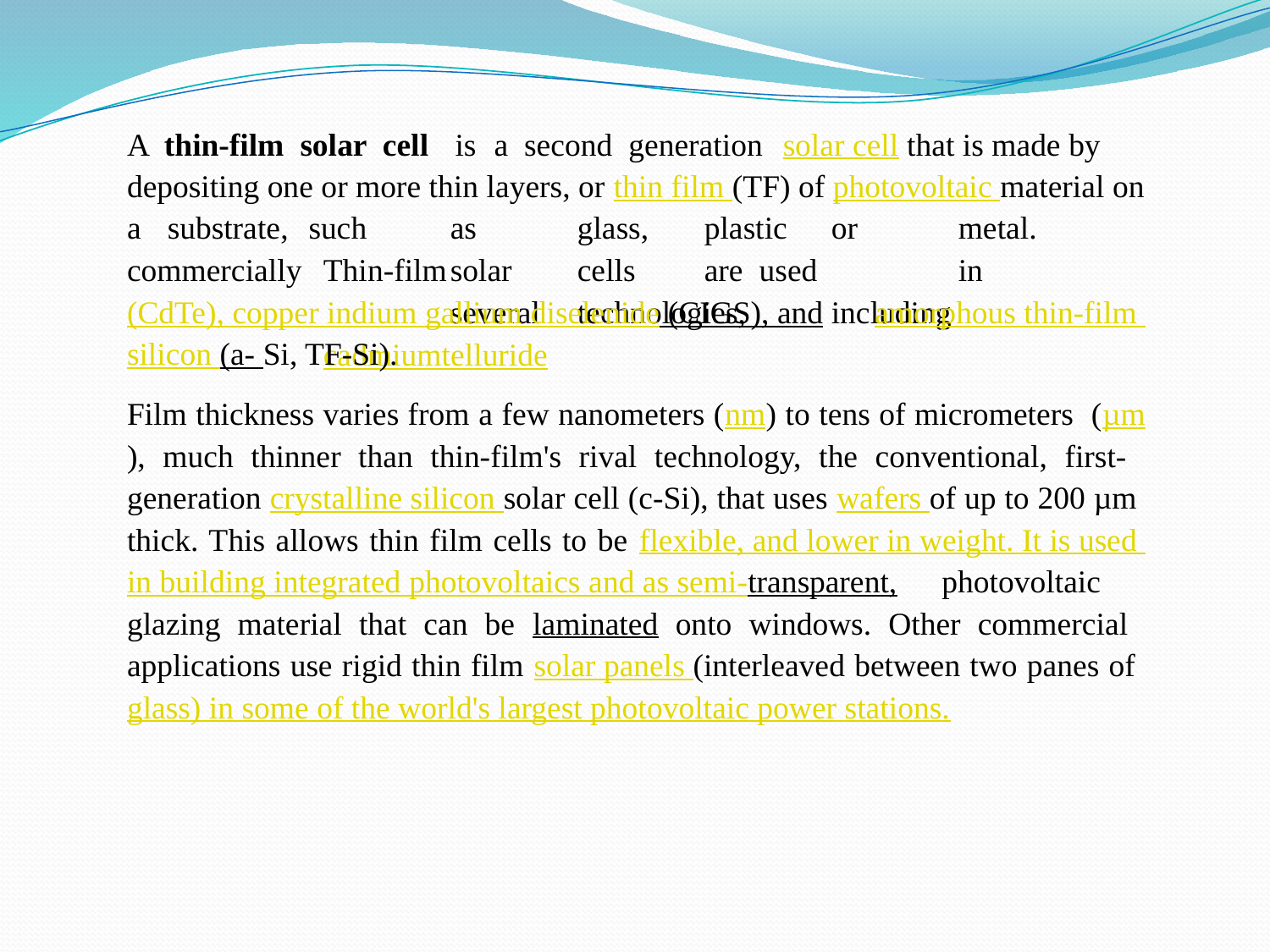

A  thin-film  solar  cell	is	a  second  generation	solar cell that is made by  depositing one or more thin layers, or thin film (TF) of photovoltaic material on
a	substrate,  commercially
such	as	glass,	plastic	or	metal.	Thin-film	solar	cells	are  used		in		several	technologies,	including	cadmium		telluride
(CdTe), copper indium gallium diselenide (CIGS), and amorphous thin-film  silicon (a- Si, TF-Si).
Film thickness varies from a few nanometers (nm) to tens of micrometers  (µm), much thinner than thin-film's rival technology, the conventional, first-  generation crystalline silicon solar cell (c-Si), that uses wafers of up to 200 µm  thick. This allows thin film cells to be flexible, and lower in weight. It is used  in building integrated photovoltaics and as semi-transparent, photovoltaic  glazing material that can be laminated onto windows. Other commercial  applications use rigid thin film solar panels (interleaved between two panes of  glass) in some of the world's largest photovoltaic power stations.